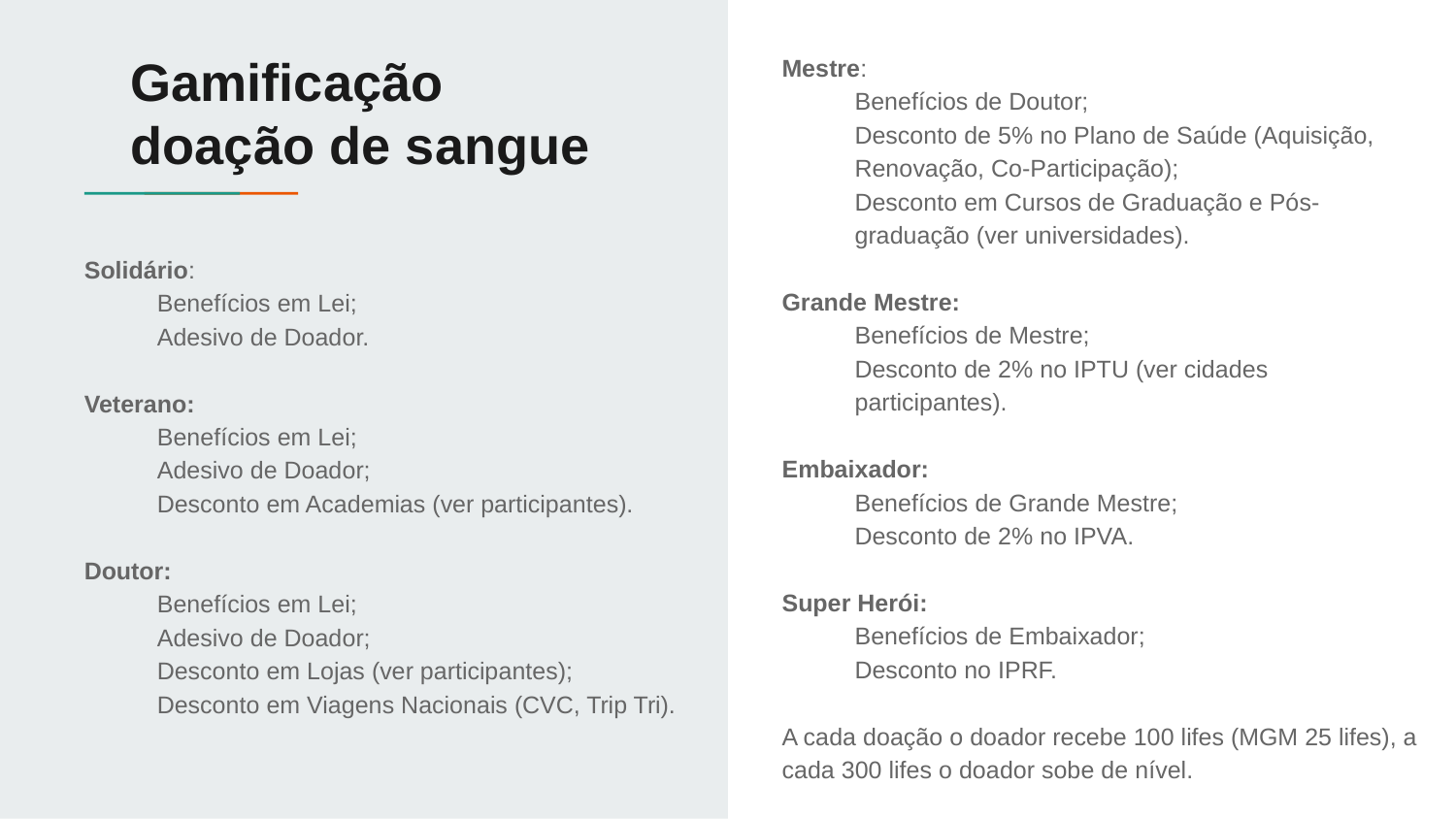

# Gamificação
doação de sangue
Mestre:
Benefícios de Doutor;
Desconto de 5% no Plano de Saúde (Aquisição, Renovação, Co-Participação);
Desconto em Cursos de Graduação e Pós-graduação (ver universidades).

Grande Mestre:
Benefícios de Mestre;
Desconto de 2% no IPTU (ver cidades participantes).

Embaixador:
Benefícios de Grande Mestre;
Desconto de 2% no IPVA.

Super Herói:
Benefícios de Embaixador;
Desconto no IPRF.

A cada doação o doador recebe 100 lifes (MGM 25 lifes), a cada 300 lifes o doador sobe de nível.
Solidário:
Benefícios em Lei;
Adesivo de Doador.

Veterano:
Benefícios em Lei;
Adesivo de Doador;
Desconto em Academias (ver participantes).

Doutor:
Benefícios em Lei;
Adesivo de Doador;
Desconto em Lojas (ver participantes);
Desconto em Viagens Nacionais (CVC, Trip Tri).